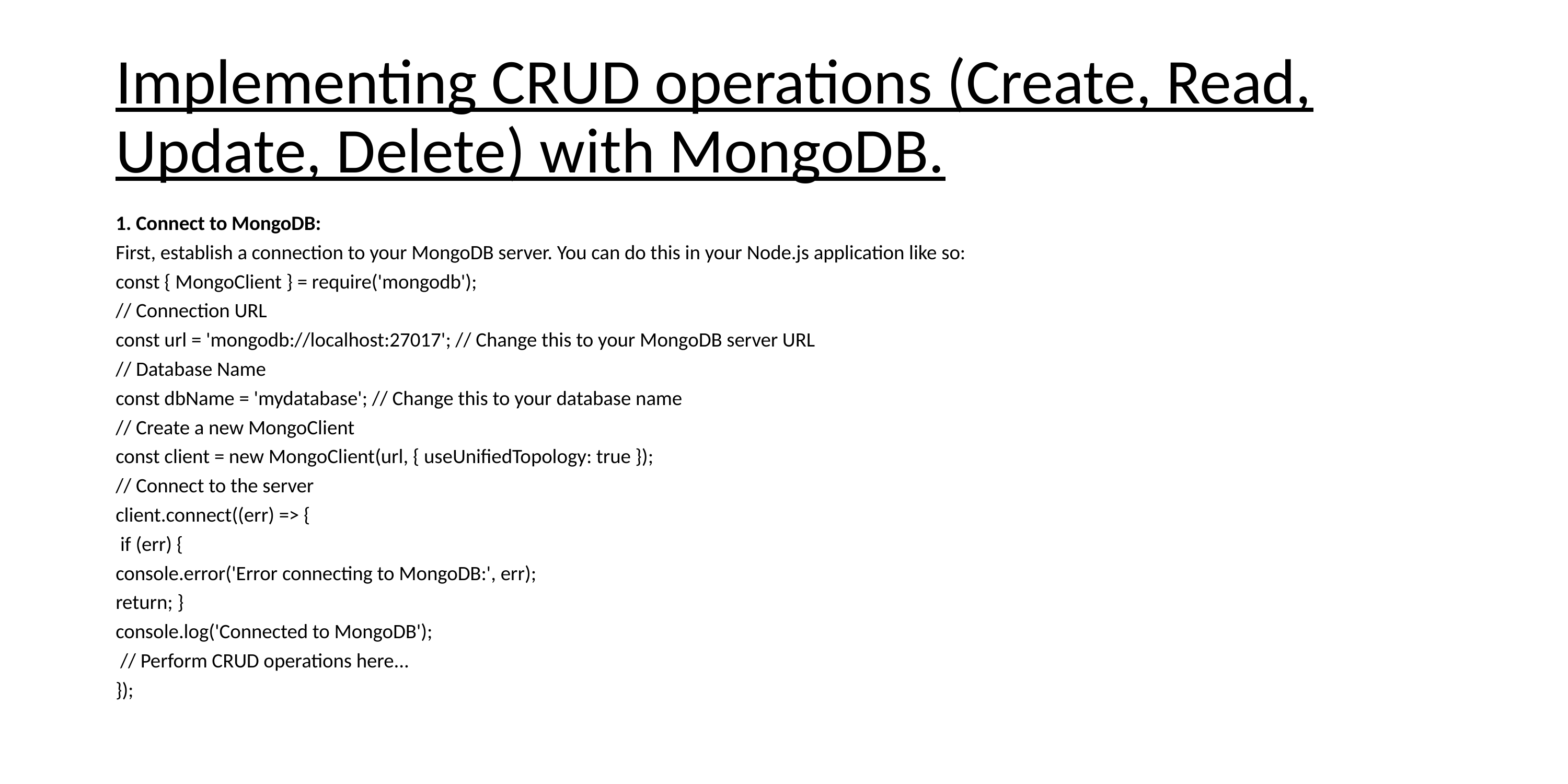

# Implementing CRUD operations (Create, Read, Update, Delete) with MongoDB.
1. Connect to MongoDB:
First, establish a connection to your MongoDB server. You can do this in your Node.js application like so:
const { MongoClient } = require('mongodb');
// Connection URL
const url = 'mongodb://localhost:27017'; // Change this to your MongoDB server URL
// Database Name
const dbName = 'mydatabase'; // Change this to your database name
// Create a new MongoClient
const client = new MongoClient(url, { useUnifiedTopology: true });
// Connect to the server
client.connect((err) => {
 if (err) {
console.error('Error connecting to MongoDB:', err);
return; }
console.log('Connected to MongoDB');
 // Perform CRUD operations here...
});